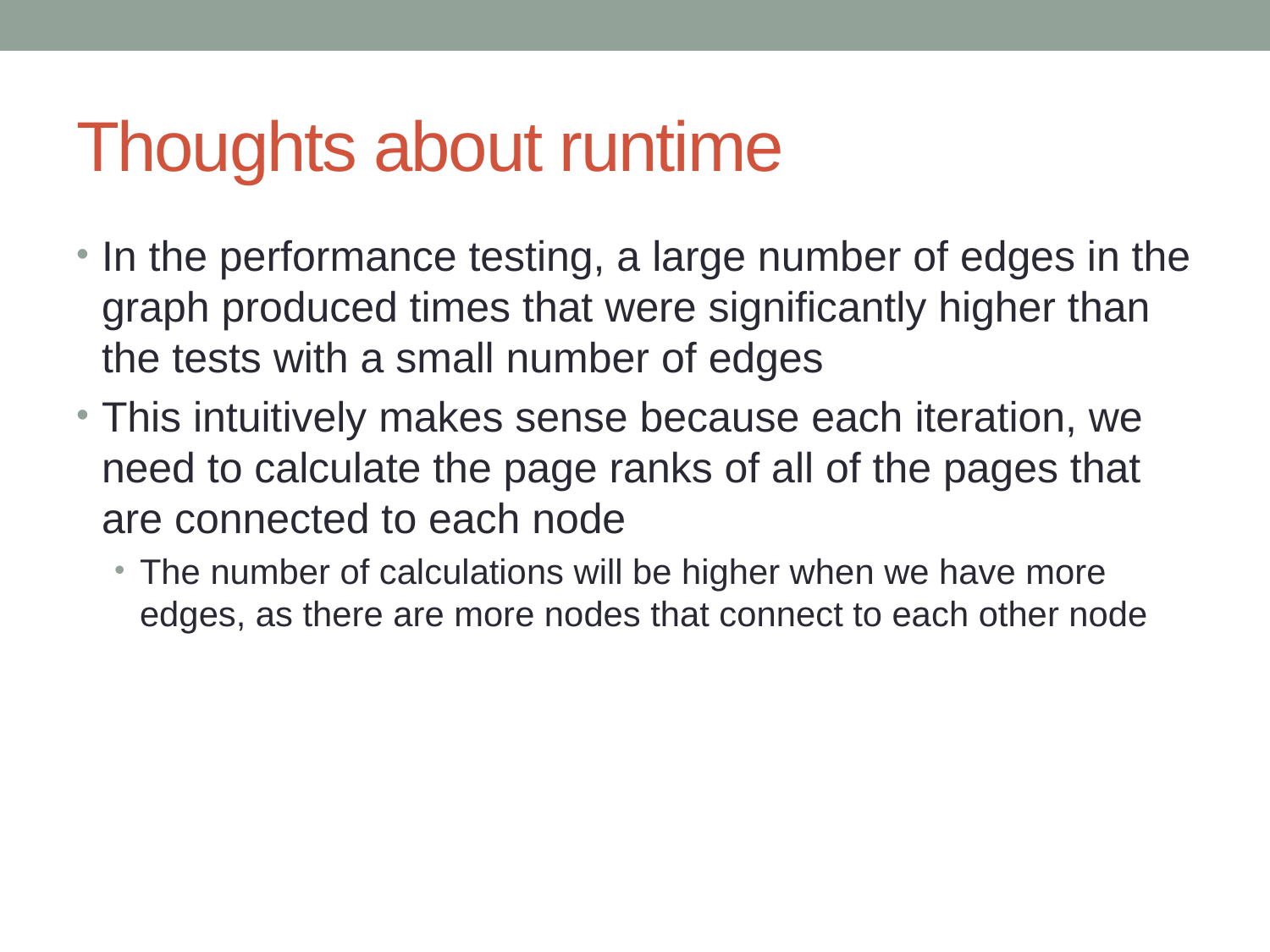

# Thoughts about runtime
In the performance testing, a large number of edges in the graph produced times that were significantly higher than the tests with a small number of edges
This intuitively makes sense because each iteration, we need to calculate the page ranks of all of the pages that are connected to each node
The number of calculations will be higher when we have more edges, as there are more nodes that connect to each other node